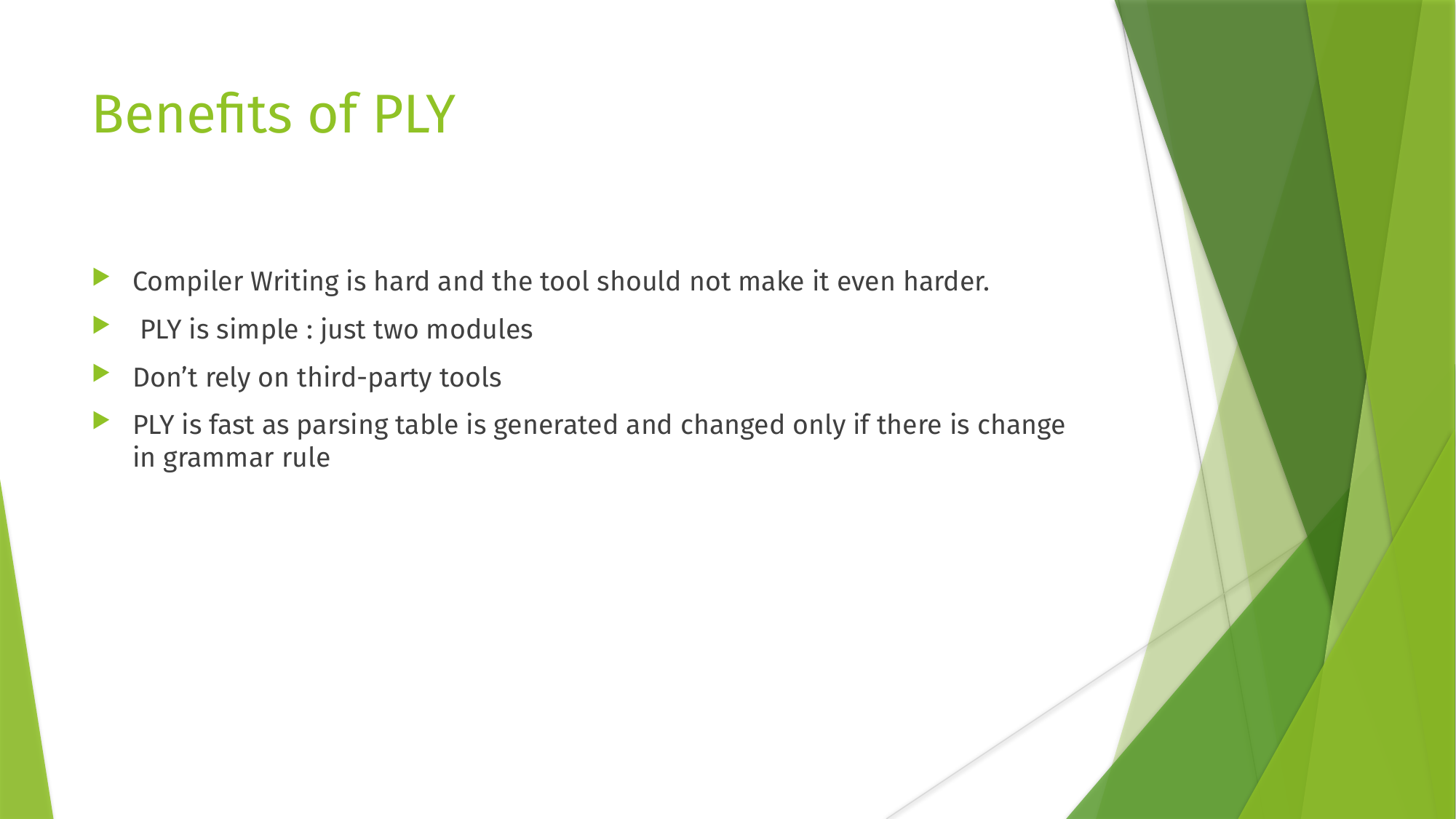

Benefits of PLY
Compiler Writing is hard and the tool should not make it even harder.
 PLY is simple : just two modules
Don’t rely on third-party tools
PLY is fast as parsing table is generated and changed only if there is change in grammar rule